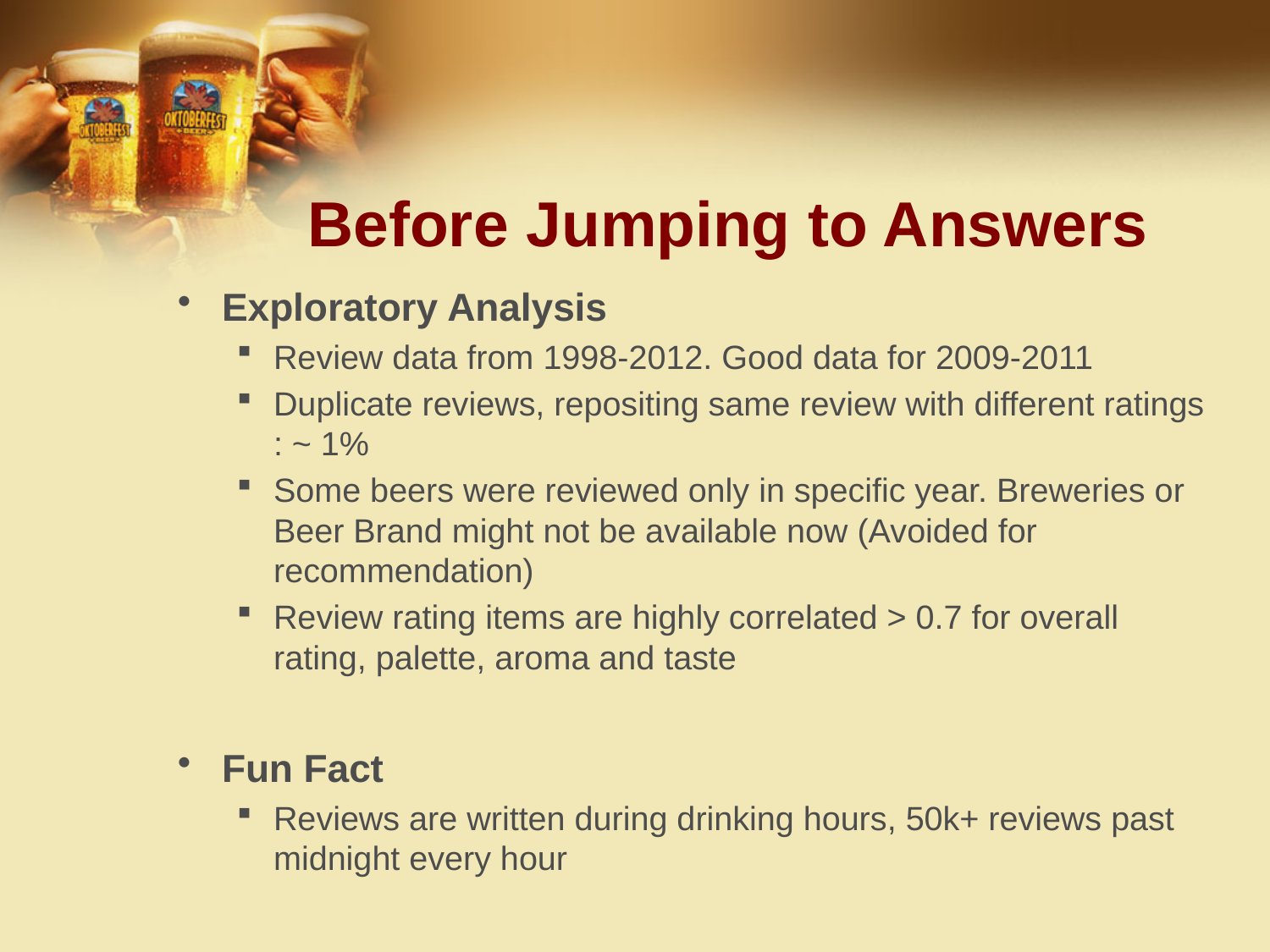

# Before Jumping to Answers
Exploratory Analysis
Review data from 1998-2012. Good data for 2009-2011
Duplicate reviews, repositing same review with different ratings : ~ 1%
Some beers were reviewed only in specific year. Breweries or Beer Brand might not be available now (Avoided for recommendation)
Review rating items are highly correlated > 0.7 for overall rating, palette, aroma and taste

Fun Fact
Reviews are written during drinking hours, 50k+ reviews past midnight every hour